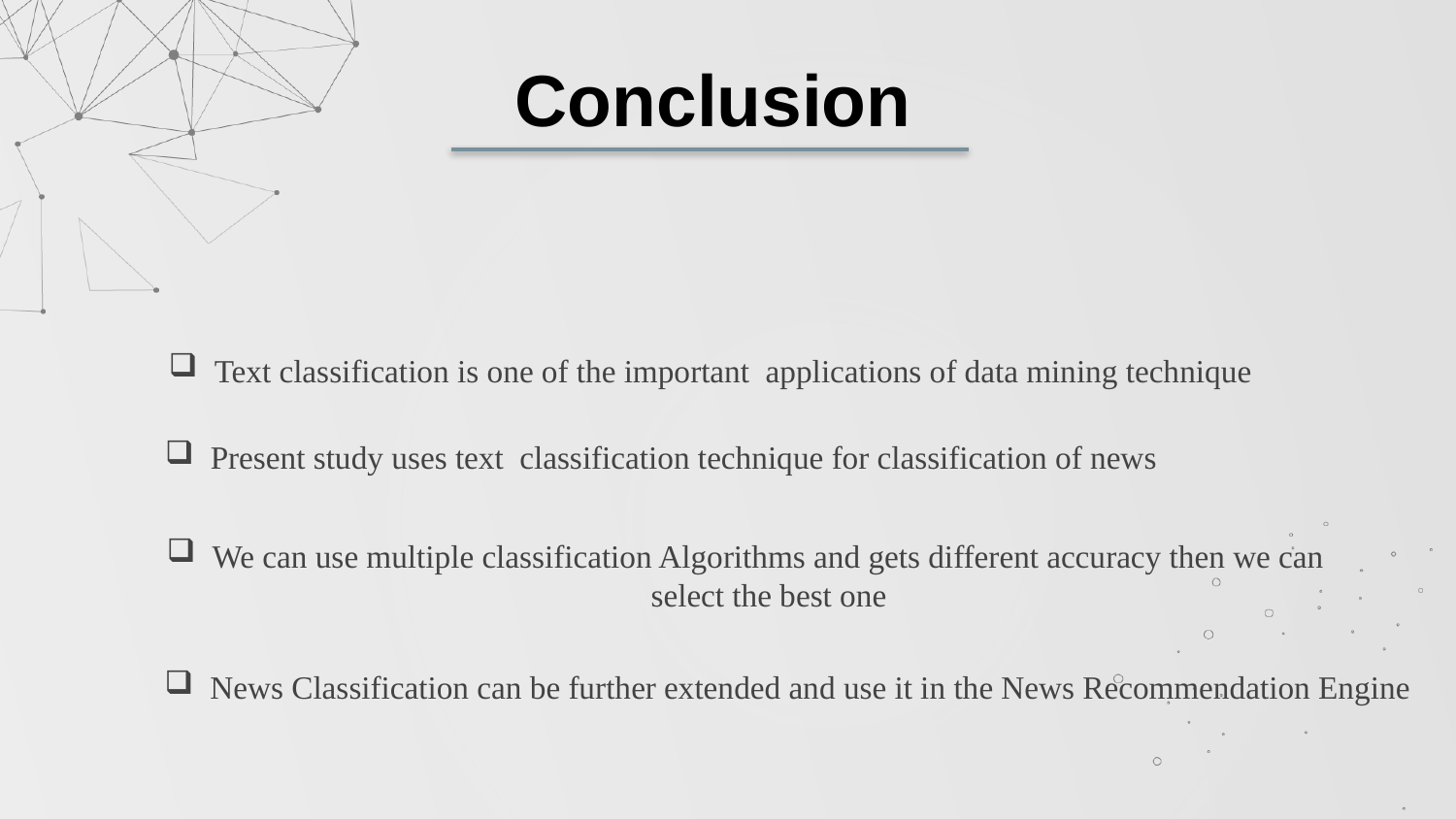

Conclusion
Text classification is one of the important  applications of data mining technique
Present study uses text  classification technique for classification of news
We can use multiple classification Algorithms and gets different accuracy then we can select the best one
News Classification can be further extended and use it in the News Recommendation Engine